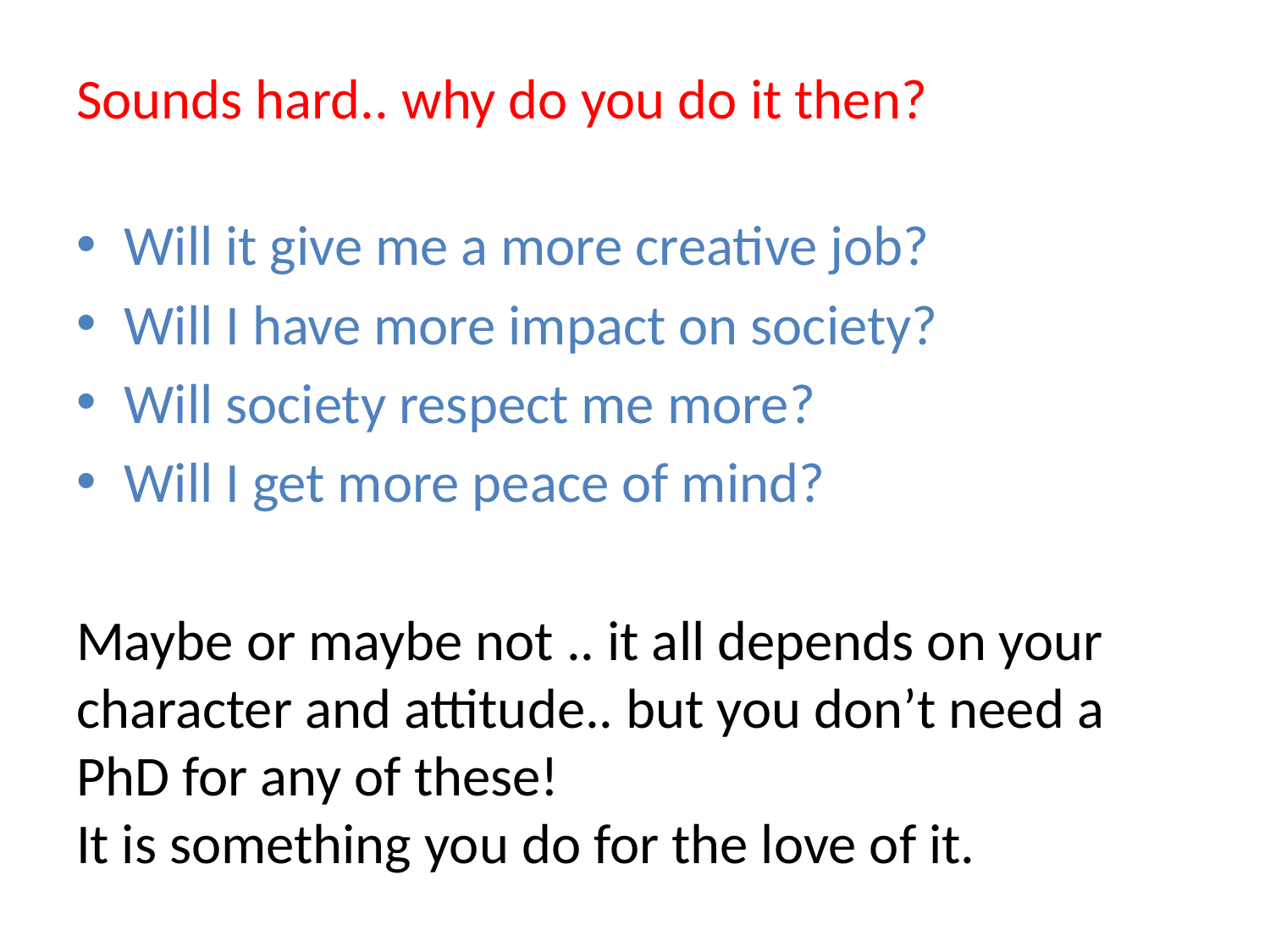

Sounds hard.. why do you do it then?
Will it give me a more creative job?
Will I have more impact on society?
Will society respect me more?
Will I get more peace of mind?

Maybe or maybe not .. it all depends on your character and attitude.. but you don’t need a PhD for any of these!
It is something you do for the love of it.